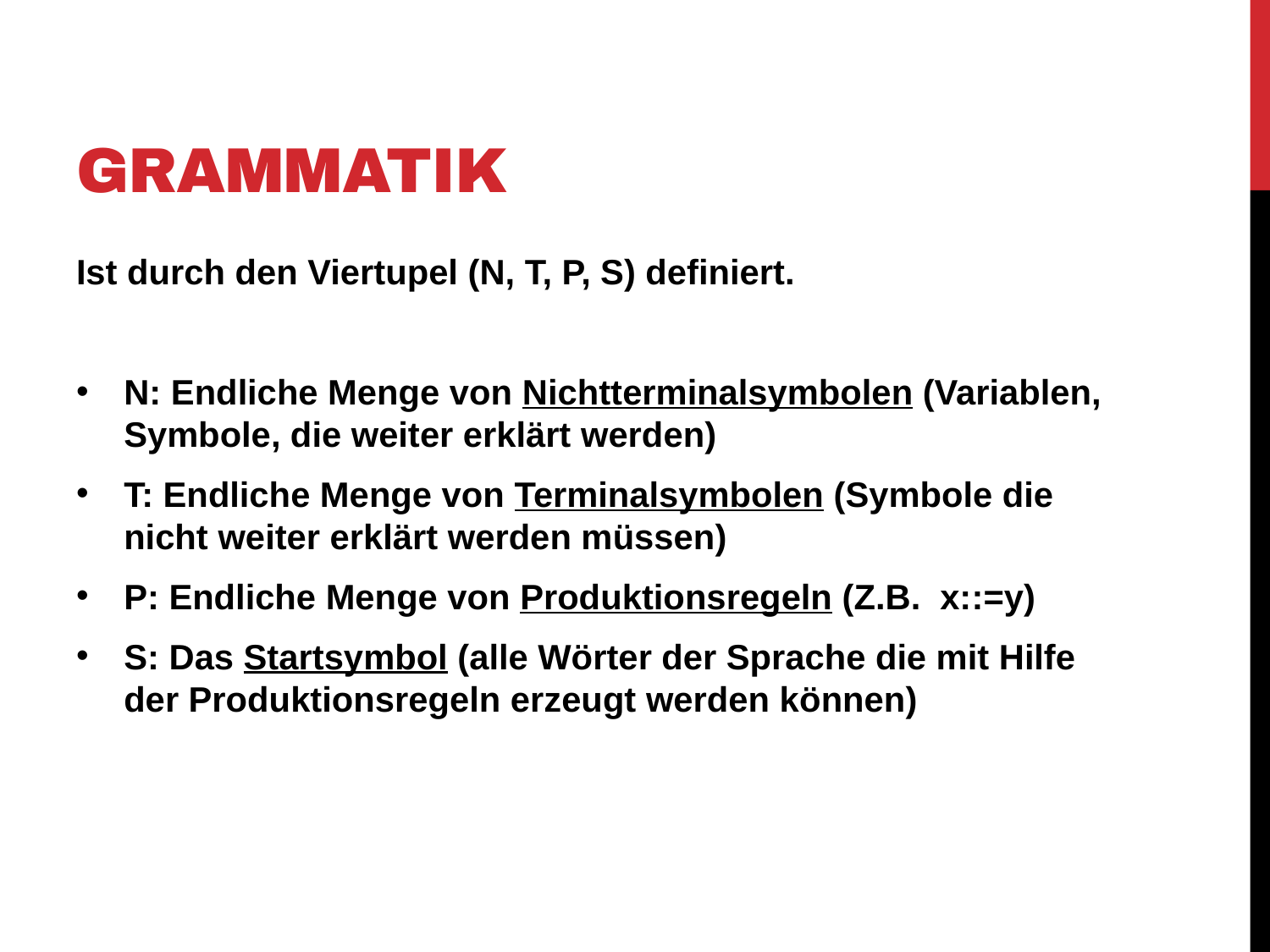

# Grammatik
Ist durch den Viertupel (N, T, P, S) definiert.

N: Endliche Menge von Nichtterminalsymbolen (Variablen, Symbole, die weiter erklärt werden)
T: Endliche Menge von Terminalsymbolen (Symbole die nicht weiter erklärt werden müssen)
P: Endliche Menge von Produktionsregeln (Z.B.  x::=y)
S: Das Startsymbol (alle Wörter der Sprache die mit Hilfe der Produktionsregeln erzeugt werden können)